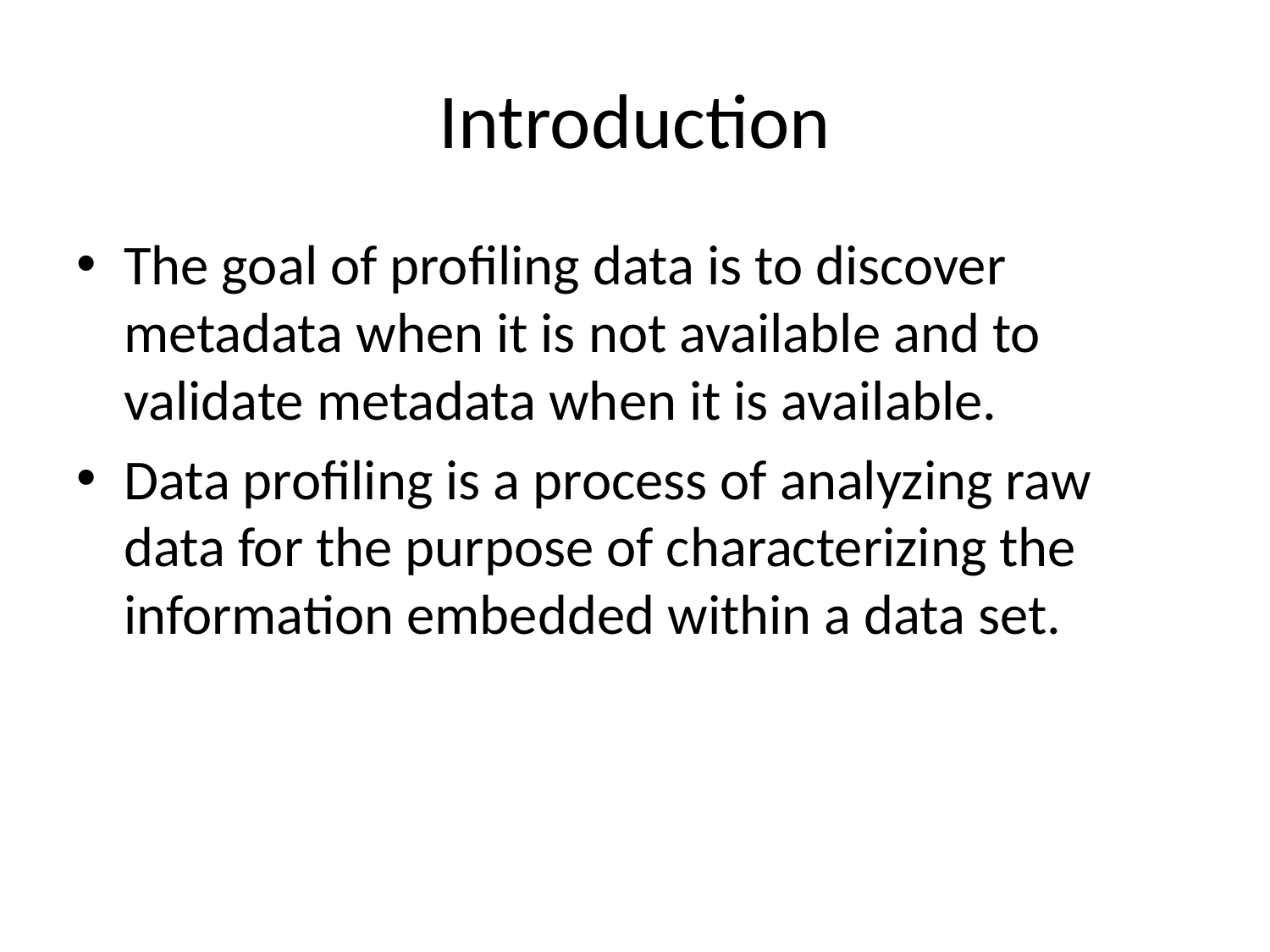

# Introduction
The goal of profiling data is to discover metadata when it is not available and to validate metadata when it is available.
Data profiling is a process of analyzing raw data for the purpose of characterizing the information embedded within a data set.